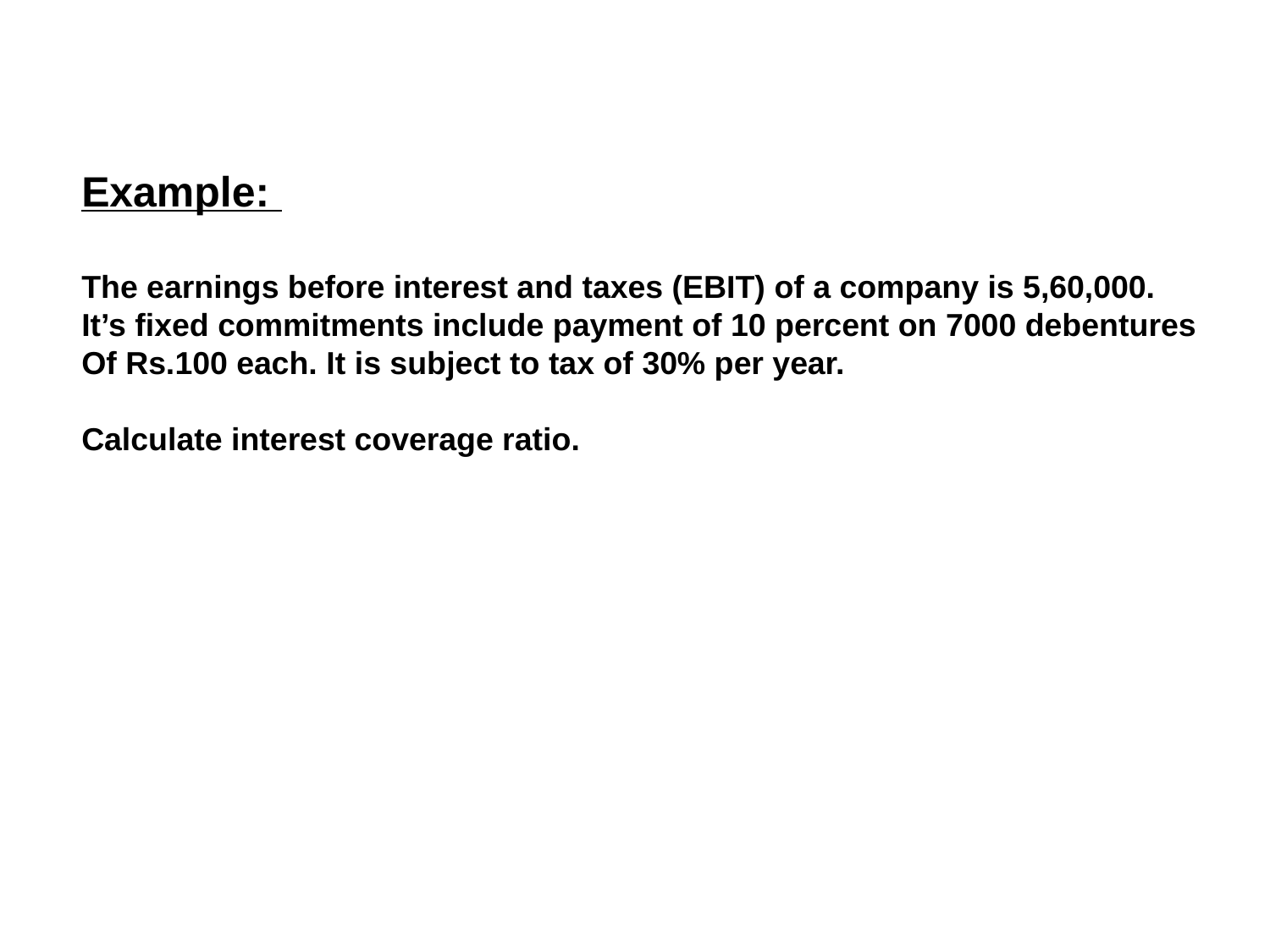

Example:

The earnings before interest and taxes (EBIT) of a company is 5,60,000.
It’s fixed commitments include payment of 10 percent on 7000 debentures
Of Rs.100 each. It is subject to tax of 30% per year.

Calculate interest coverage ratio.